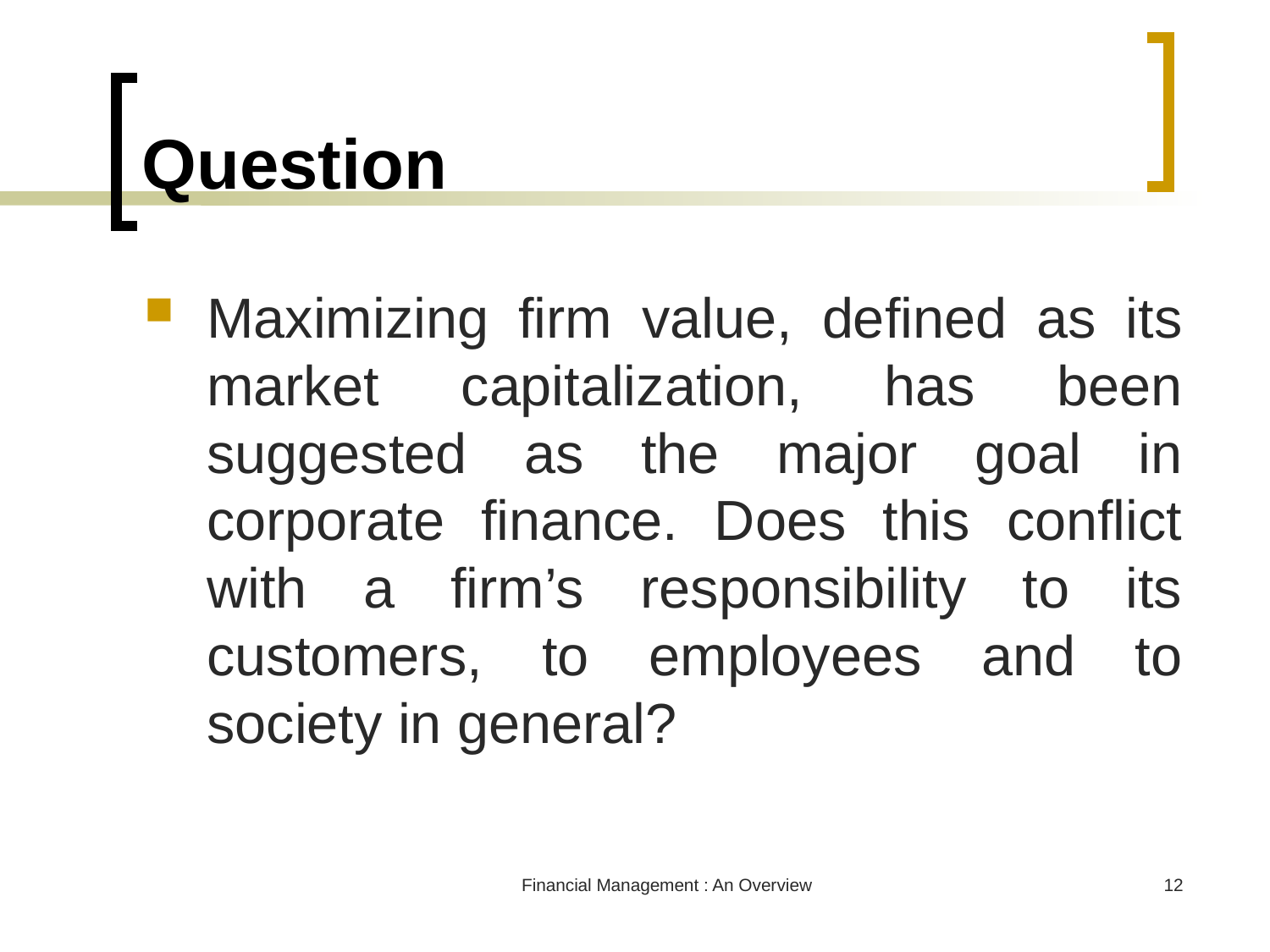

# Question
Maximizing firm value, defined as its market capitalization, has been suggested as the major goal in corporate finance. Does this conflict with a firm’s responsibility to its customers, to employees and to society in general?
Financial Management : An Overview
12